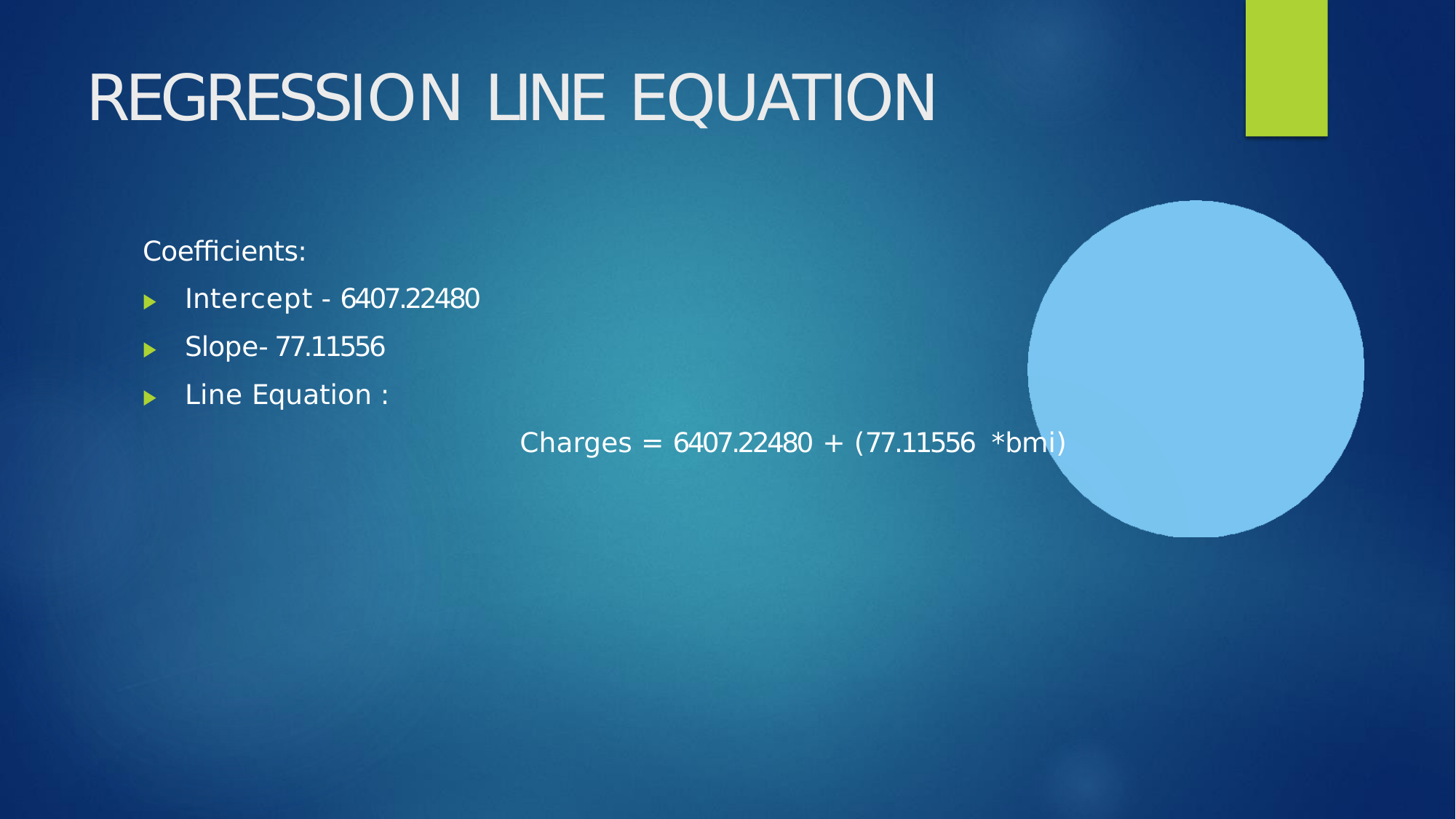

# REGRESSION LINE EQUATION
Coefficients:
▶	Intercept - 6407.22480
▶	Slope- 77.11556
▶	Line Equation :
Charges = 6407.22480 + (77.11556  *bmi)